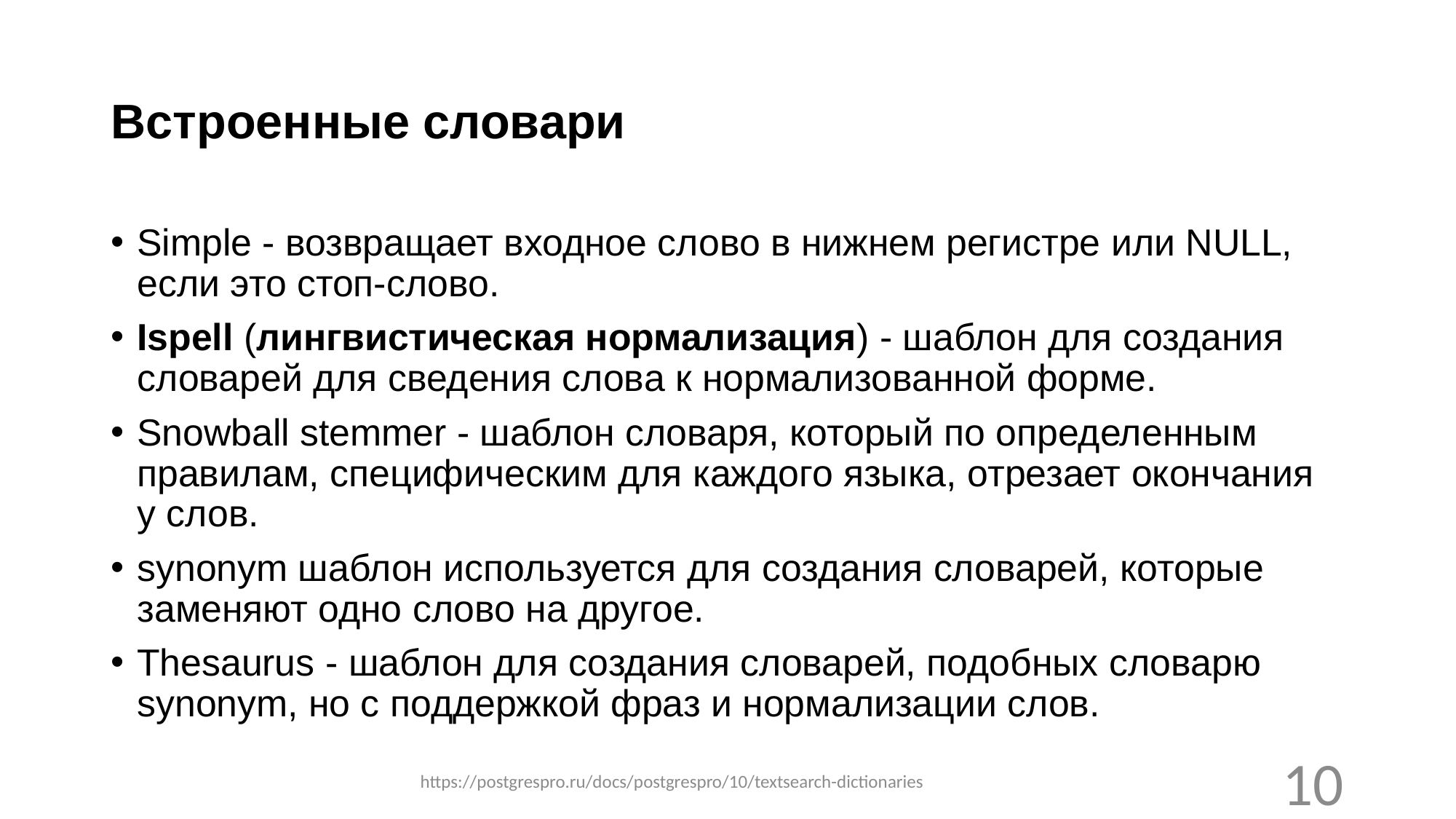

# Встроенные словари
Simple - возвращает входное слово в нижнем регистре или NULL, если это стоп-слово.
Ispell (лингвистическая нормализация) - шаблон для создания словарей для сведения слова к нормализованной форме.
Snowball stemmer - шаблон словаря, который по определенным правилам, специфическим для каждого языка, отрезает окончания у слов.
synonym шаблон используется для создания словарей, которые заменяют одно слово на другое.
Thesaurus - шаблон для создания словарей, подобных словарю synonym, но с поддержкой фраз и нормализации слов.

https://postgrespro.ru/docs/postgrespro/10/textsearch-dictionaries
10